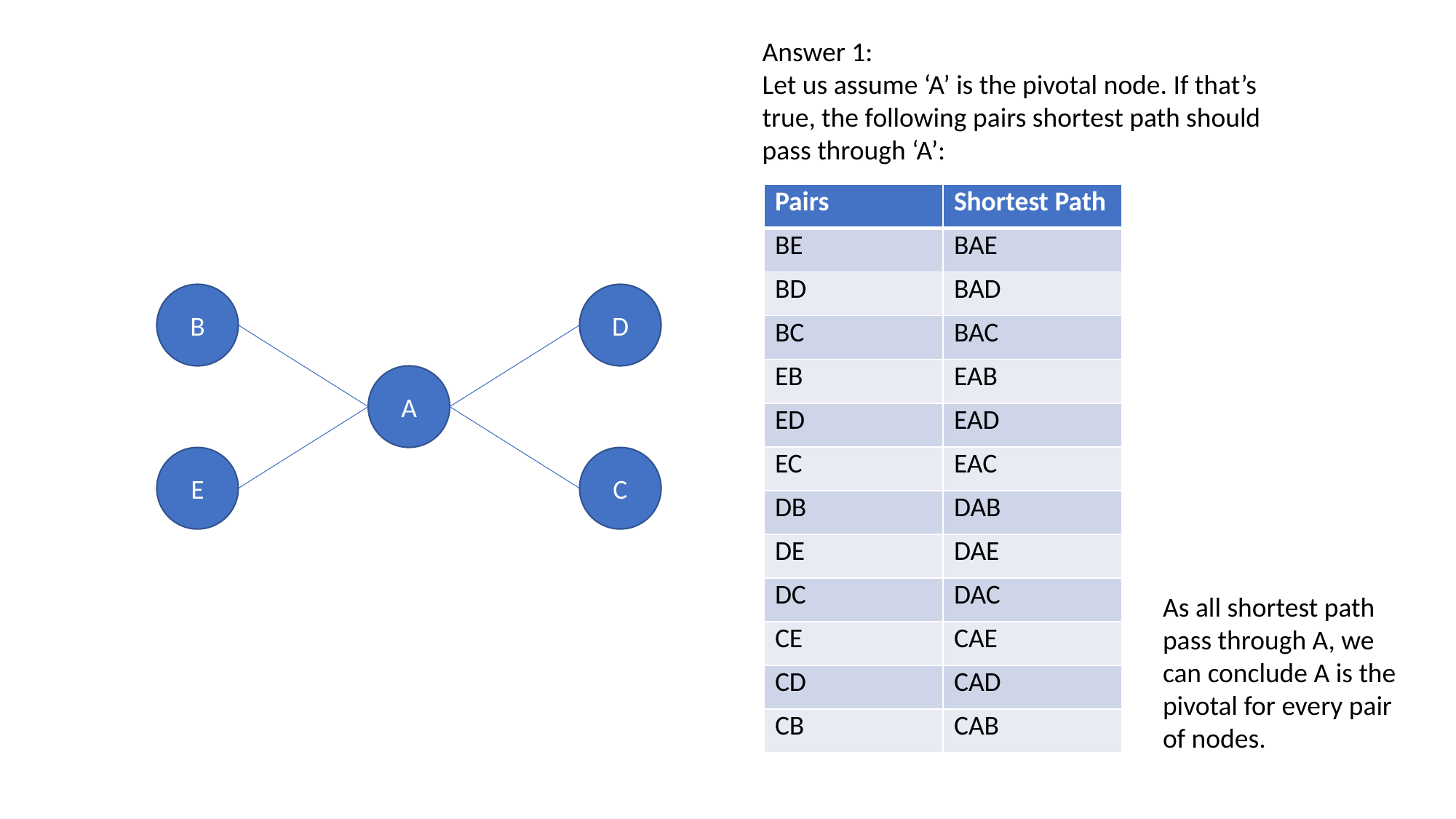

Answer 1:
Let us assume ‘A’ is the pivotal node. If that’s true, the following pairs shortest path should pass through ‘A’:
| Pairs | Shortest Path |
| --- | --- |
| BE | BAE |
| BD | BAD |
| BC | BAC |
| EB | EAB |
| ED | EAD |
| EC | EAC |
| DB | DAB |
| DE | DAE |
| DC | DAC |
| CE | CAE |
| CD | CAD |
| CB | CAB |
B
D
A
E
C
As all shortest path pass through A, we can conclude A is the pivotal for every pair of nodes.